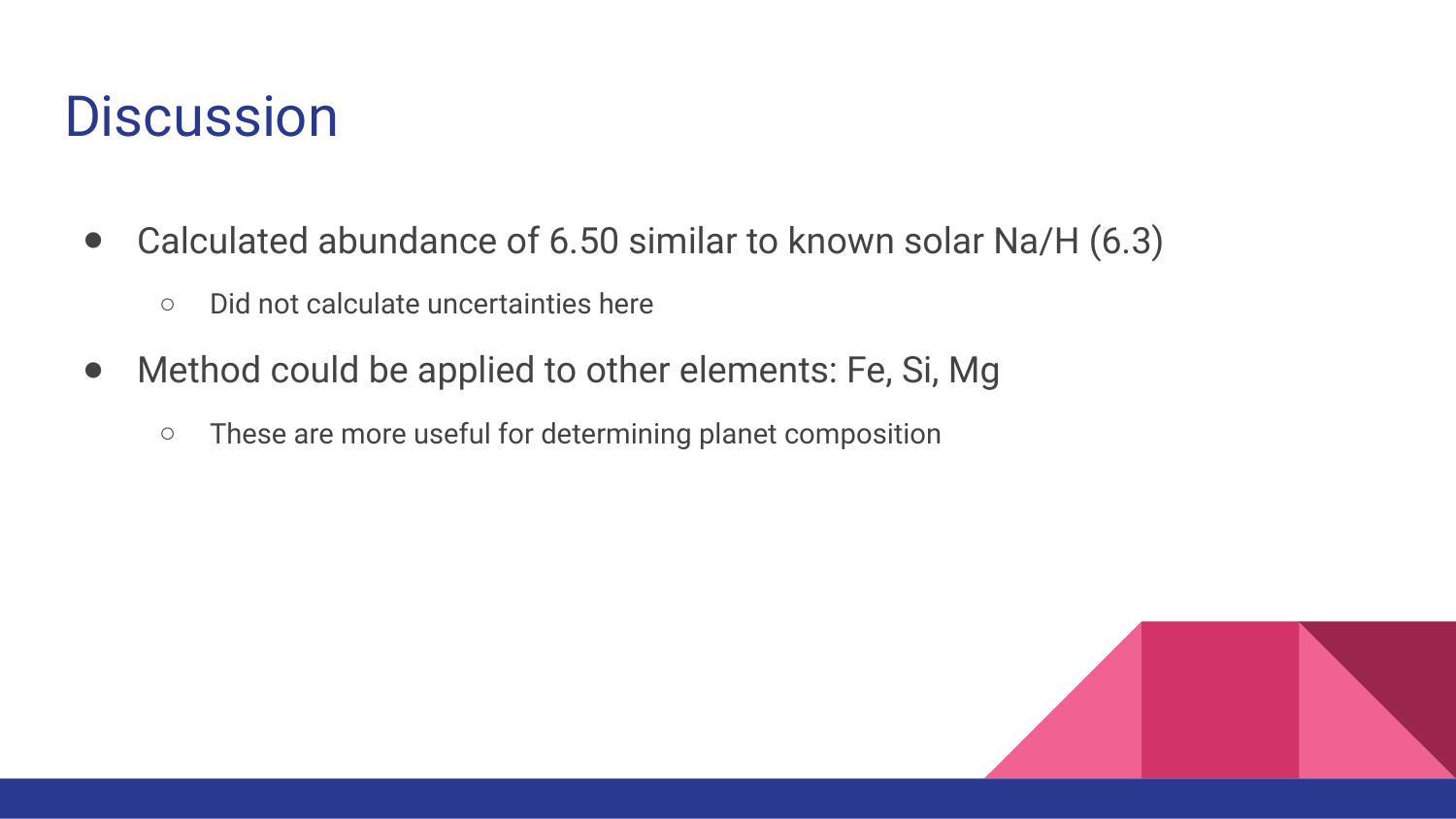

# Discussion
Calculated abundance of 6.50 similar to known solar Na/H (6.3)
Did not calculate uncertainties here
Method could be applied to other elements: Fe, Si, Mg
These are more useful for determining planet composition